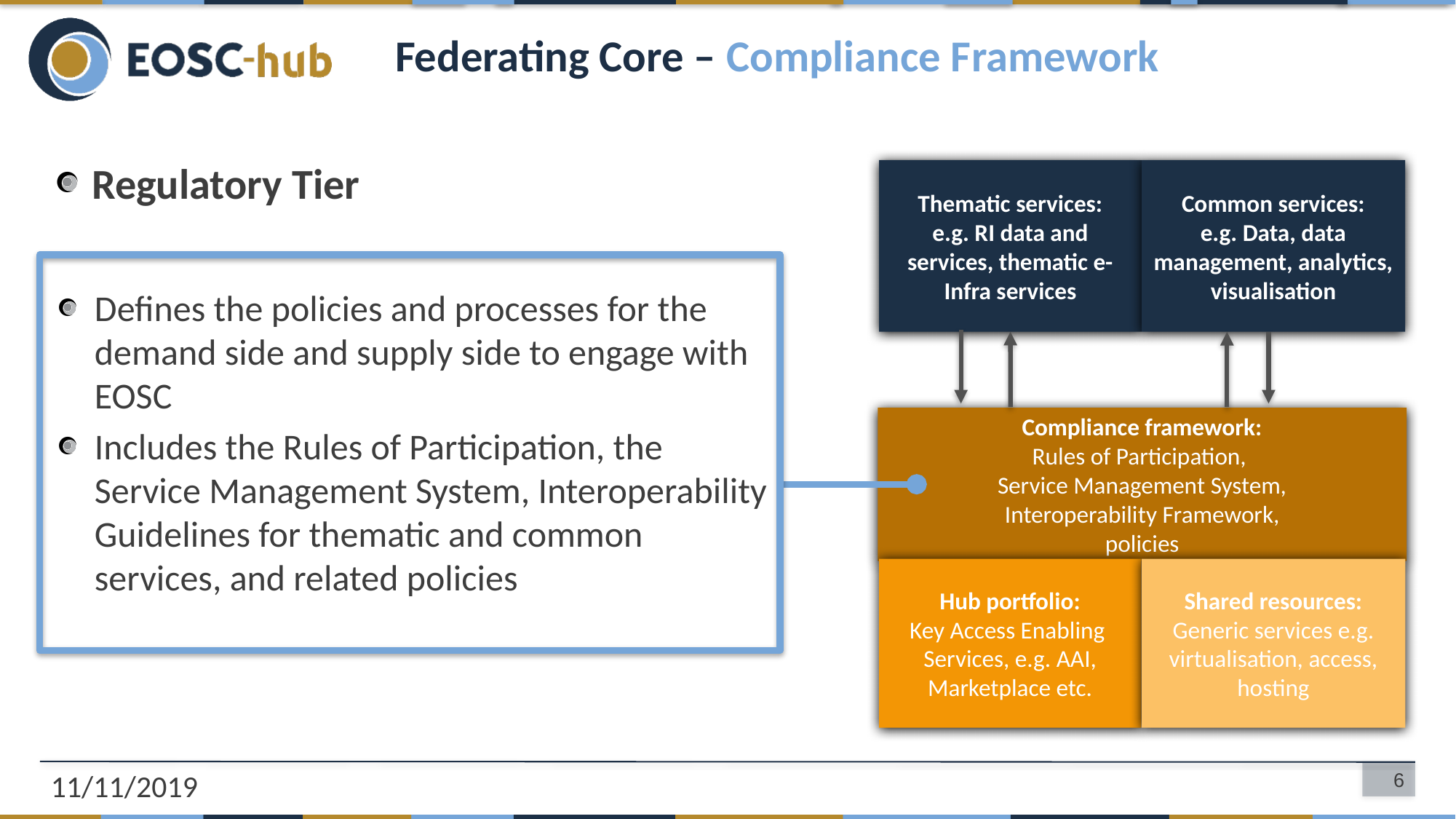

# Federating Core – Compliance Framework
Regulatory Tier

Thematic services:
e.g. RI data and services, thematic e-Infra services
Common services:
e.g. Data, data management, analytics, visualisation

Defines the policies and processes for the demand side and supply side to engage with EOSC
Includes the Rules of Participation, the Service Management System, Interoperability Guidelines for thematic and common services, and related policies

Compliance framework:
Rules of Participation,
Service Management System,
Interoperability Framework,
policies
Hub portfolio:
Key Access Enabling  Services, e.g. AAI, Marketplace etc.
Shared resources:
Generic services e.g. virtualisation, access, hosting
11/11/2019
6